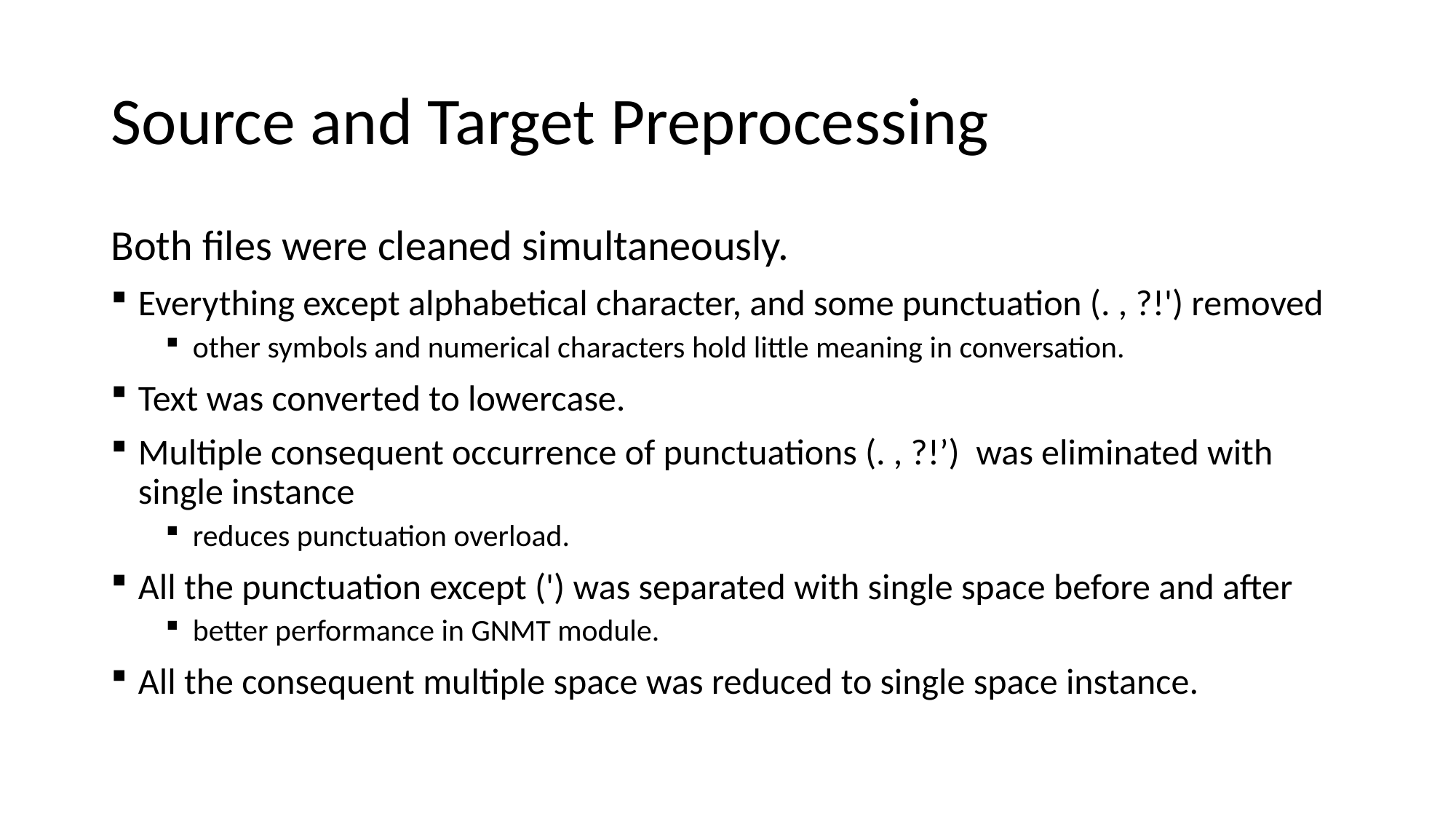

# Source and Target Preprocessing
Both files were cleaned simultaneously.
Everything except alphabetical character, and some punctuation (. , ?!') removed
other symbols and numerical characters hold little meaning in conversation.
Text was converted to lowercase.
Multiple consequent occurrence of punctuations (. , ?!’)  was eliminated with single instance
reduces punctuation overload.
All the punctuation except (') was separated with single space before and after
better performance in GNMT module.
All the consequent multiple space was reduced to single space instance.